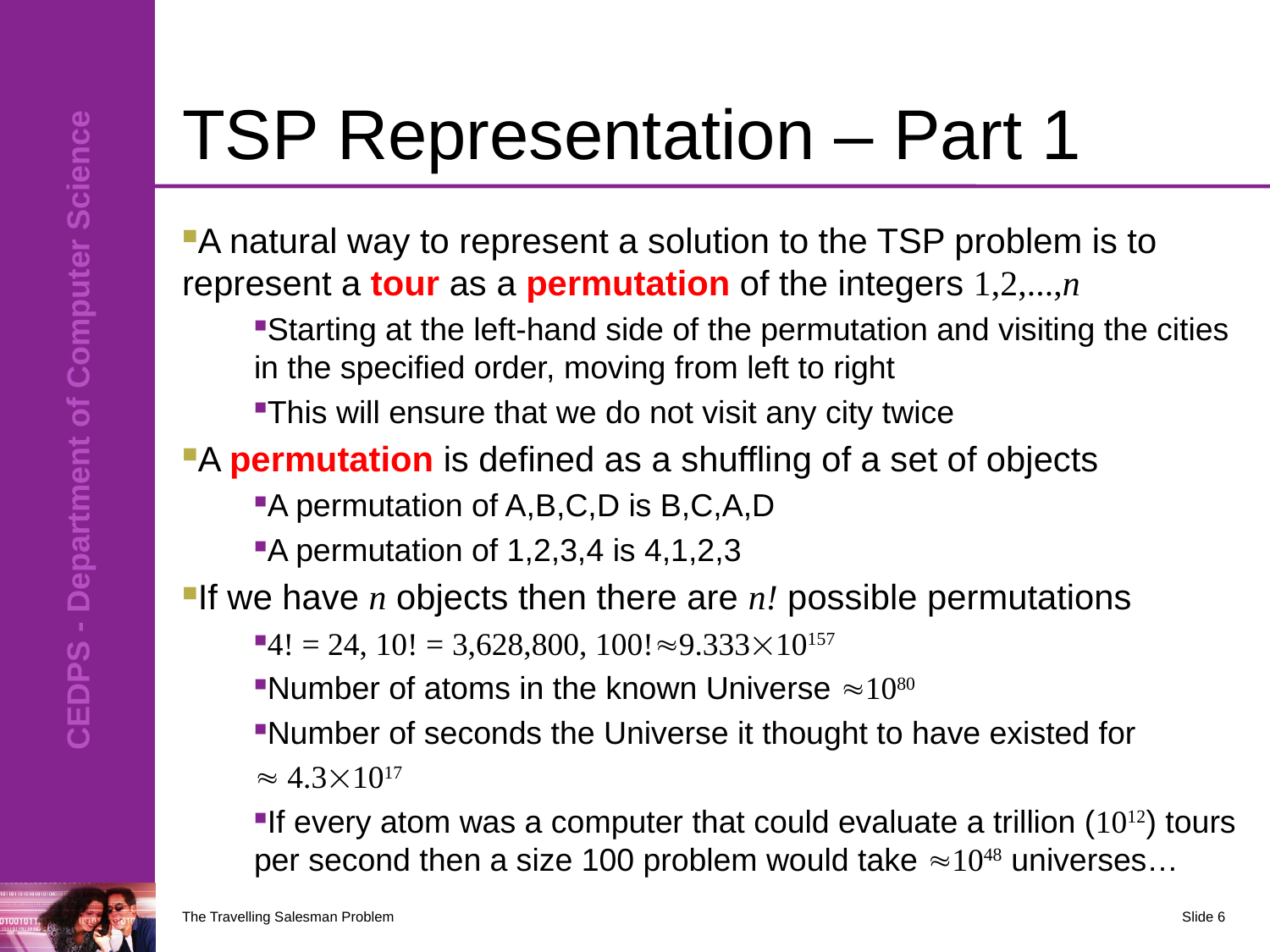

# TSP Representation – Part 1
A natural way to represent a solution to the TSP problem is to represent a tour as a permutation of the integers 1,2,...,n
Starting at the left-hand side of the permutation and visiting the cities in the specified order, moving from left to right
This will ensure that we do not visit any city twice
A permutation is defined as a shuffling of a set of objects
A permutation of A,B,C,D is B,C,A,D
A permutation of 1,2,3,4 is 4,1,2,3
If we have n objects then there are n! possible permutations
4! = 24, 10! = 3,628,800, 100!≈9.333×10157
Number of atoms in the known Universe ≈1080
Number of seconds the Universe it thought to have existed for
≈ 4.3×1017
If every atom was a computer that could evaluate a trillion (1012) tours per second then a size 100 problem would take ≈1048 universes…

The Travelling Salesman Problem
Slide 6